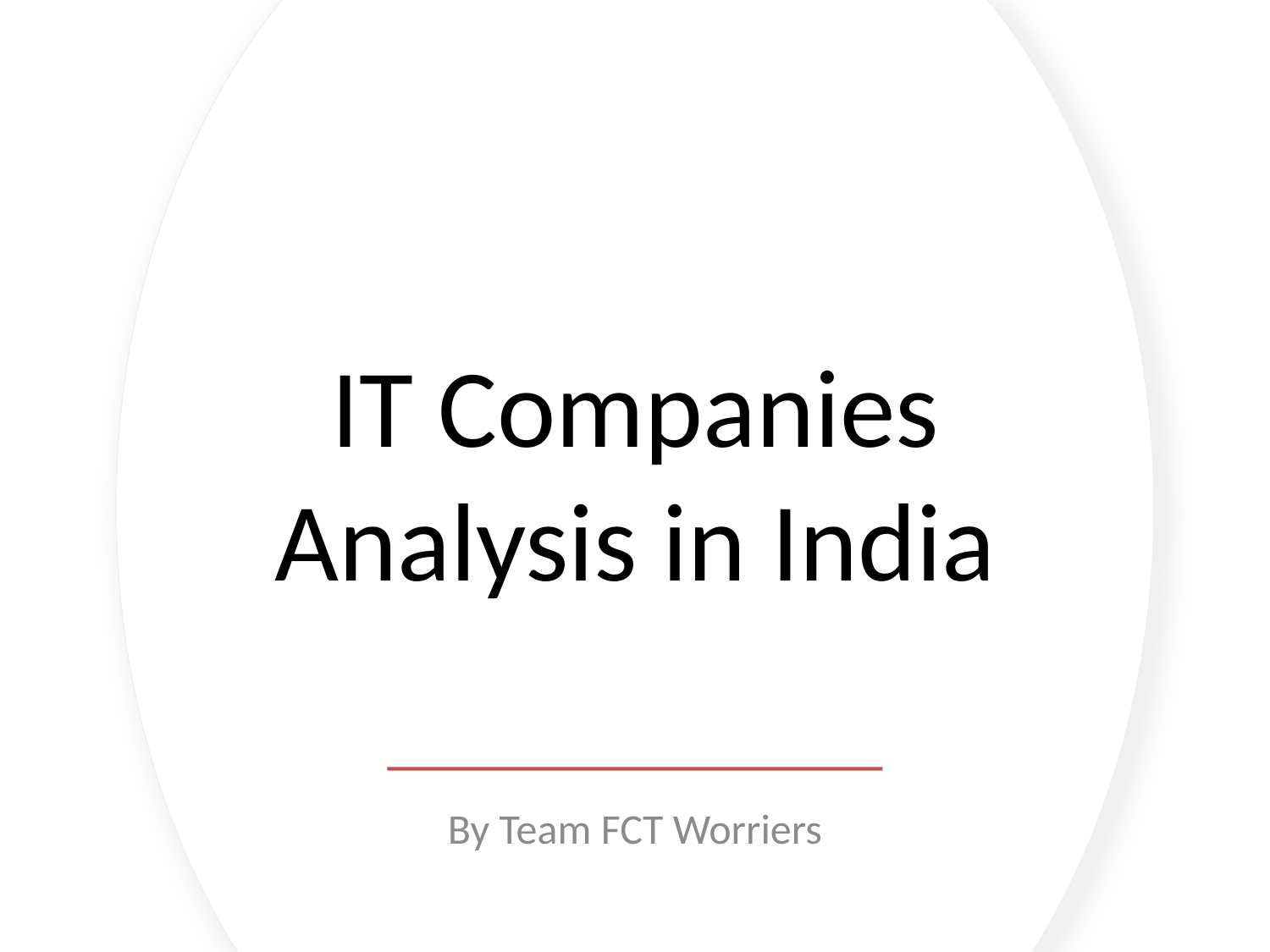

# IT Companies Analysis in India

By Team FCT Worriers